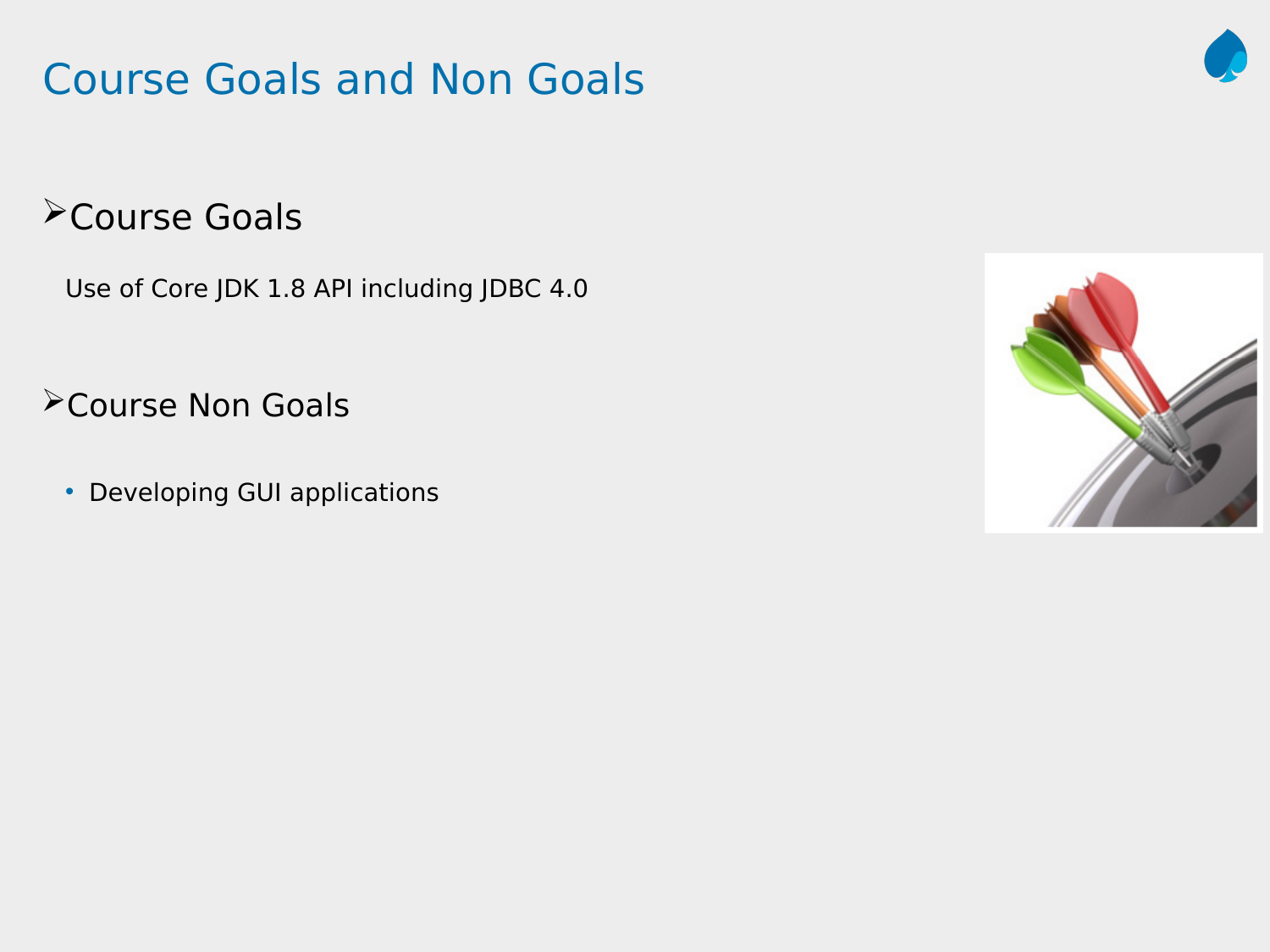

# Course Goals and Non Goals
Course Goals

Use of Core JDK 1.8 API including JDBC 4.0

Course Non Goals

Developing GUI applications